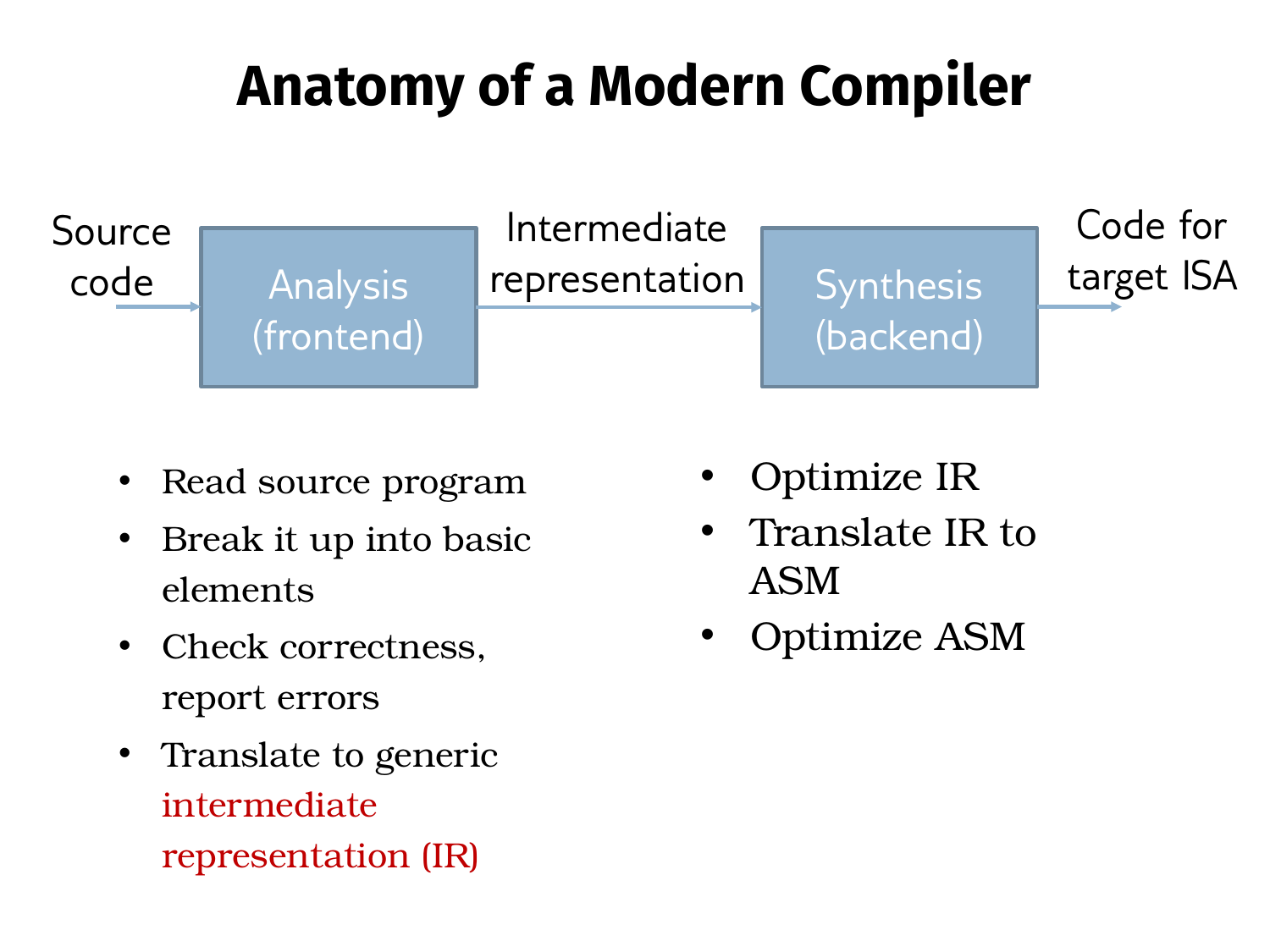

# Anatomy of a Modern Compiler
Code for target ISA
Intermediate
representation
Source
code
Analysis
(frontend)
Synthesis
(backend)
Read source program
Break it up into basic elements
Check correctness, report errors
Translate to generic intermediate representation (IR)
Optimize IR
Translate IR to ASM
Optimize ASM